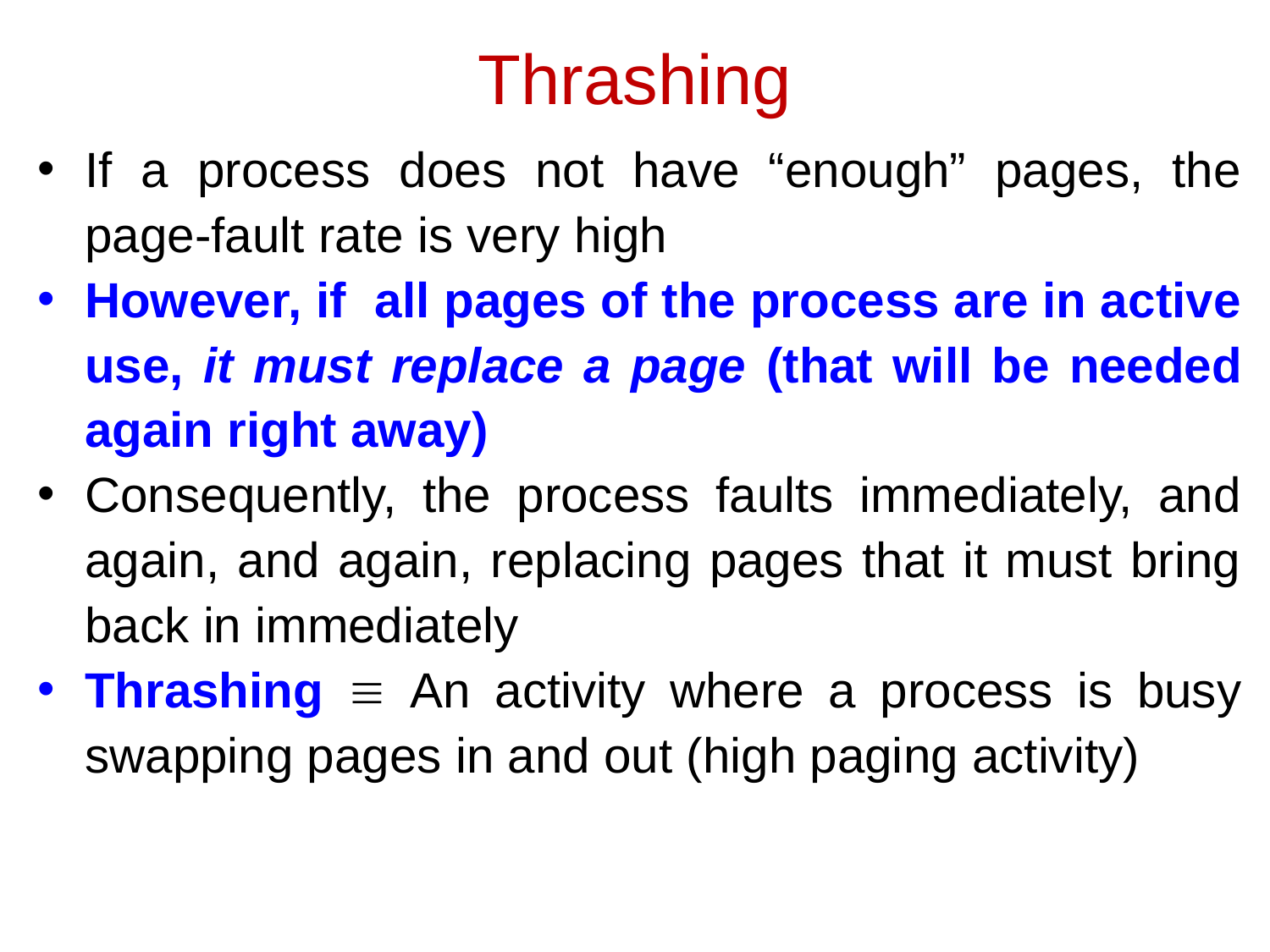

Thrashing
If a process does not have “enough” pages, the page-fault rate is very high
However, if  all pages of the process are in active use, it must replace a page (that will be needed again right away)
Consequently, the process faults immediately, and again, and again, replacing pages that it must bring back in immediately
Thrashing ≡ An activity where a process is busy swapping pages in and out (high paging activity)